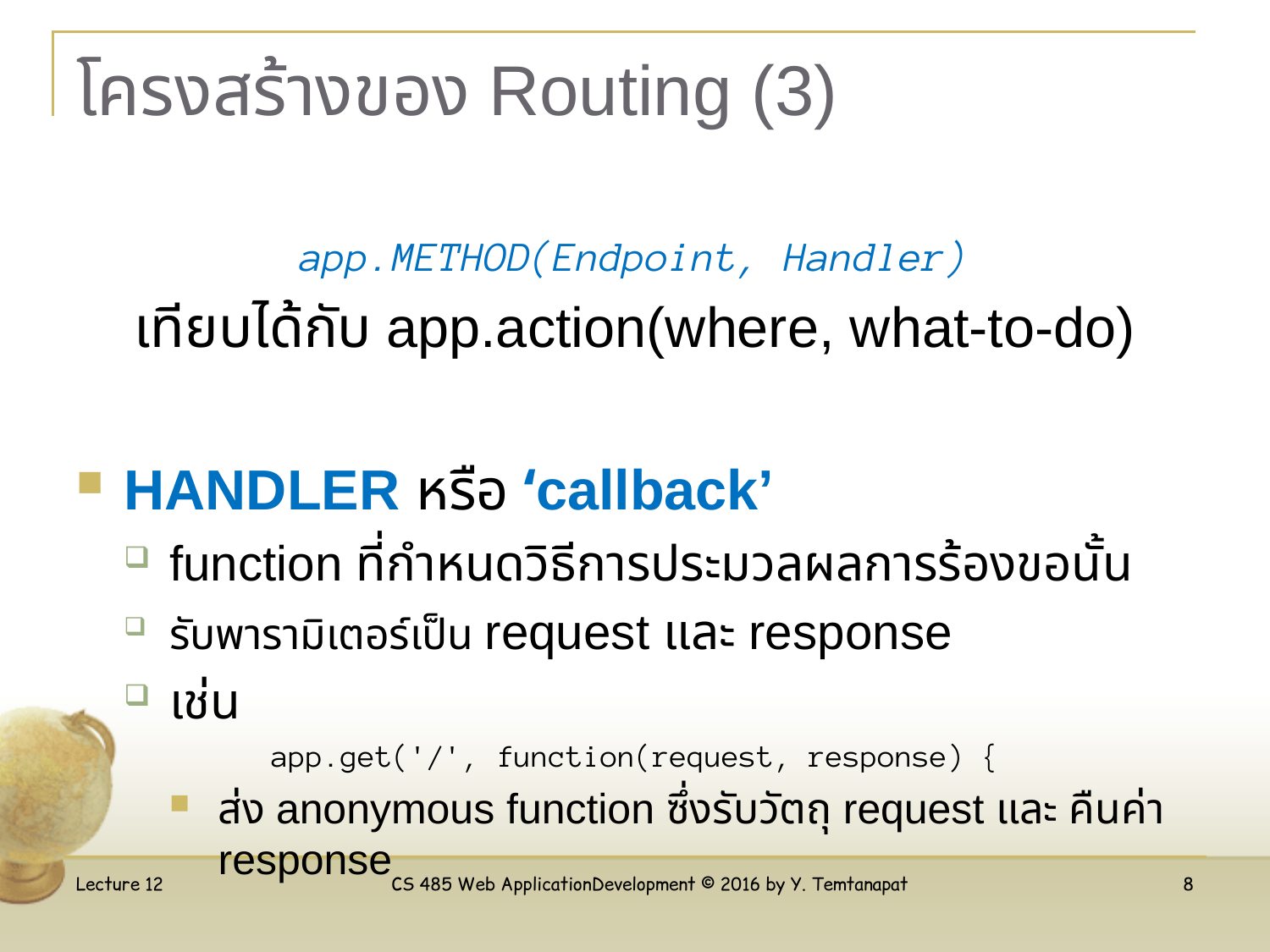

# โครงสร้างของ Routing (3)
app.METHOD(Endpoint, Handler)
เทียบได้กับ app.action(where, what-to-do)

HANDLER หรือ ‘callback’
function ที่กำหนดวิธีการประมวลผลการร้องขอนั้น
รับพารามิเตอร์เป็น request และ response
เช่น
app.get('/', function(request, response) {
ส่ง anonymous function ซึ่งรับวัตถุ request และ คืนค่า response
Lecture 12
CS 485 Web ApplicationDevelopment © 2016 by Y. Temtanapat
8